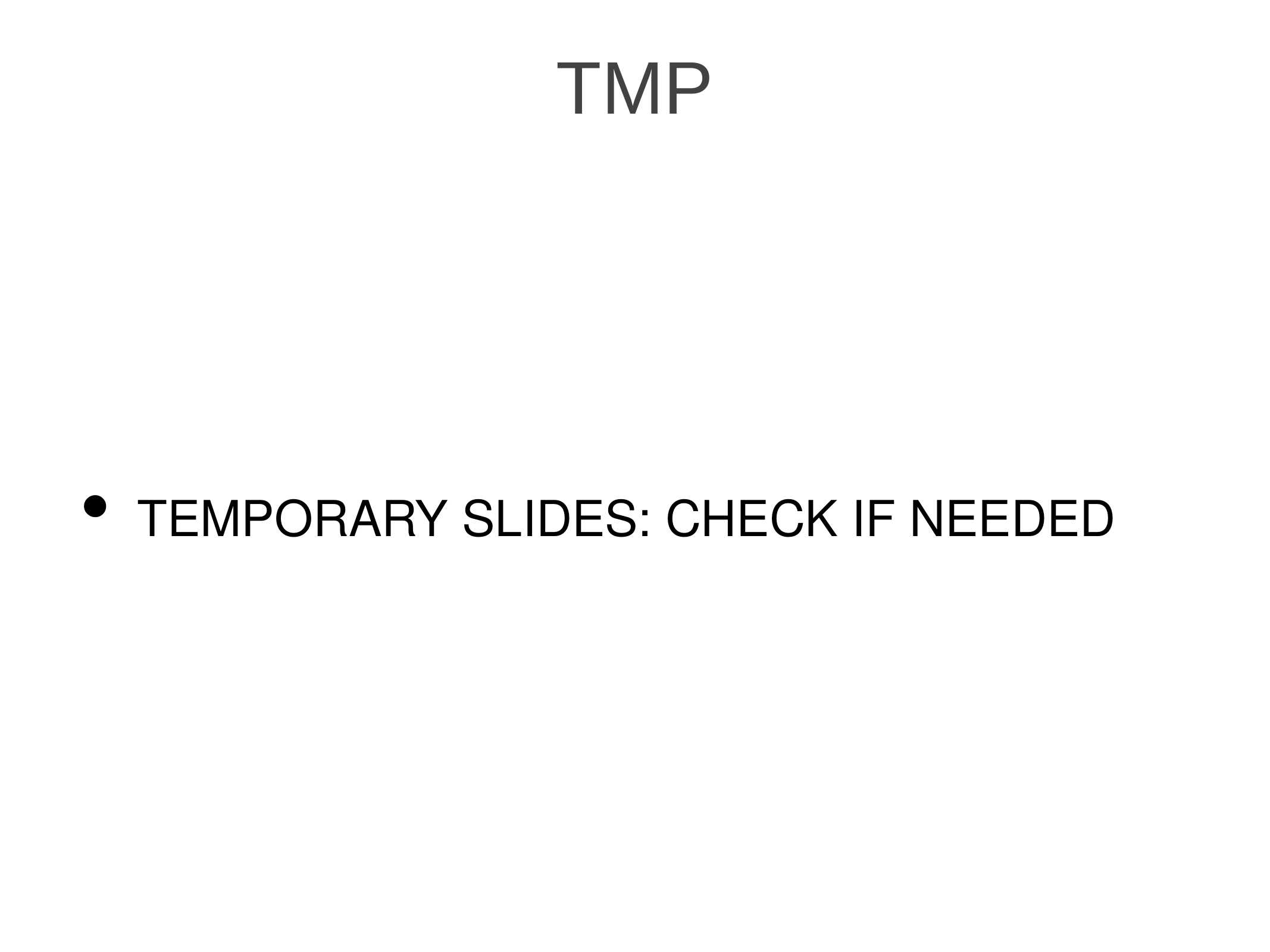

# TMP
TEMPORARY SLIDES: CHECK IF NEEDED
43